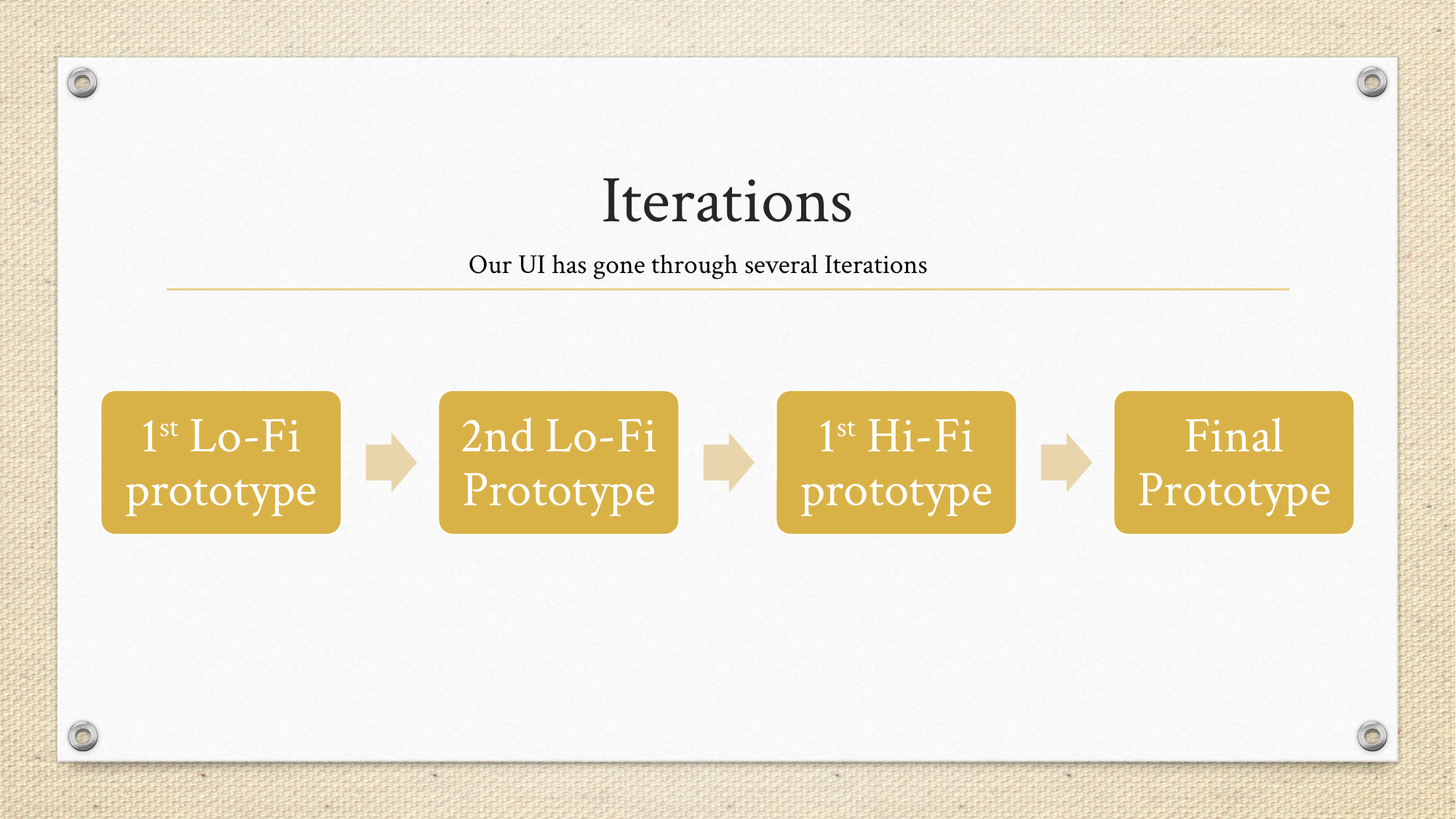

# Iterations
Our UI has gone through several Iterations

1st Lo-Fi prototype
2nd Lo-Fi Prototype
1st Hi-Fi prototype
Final Prototype